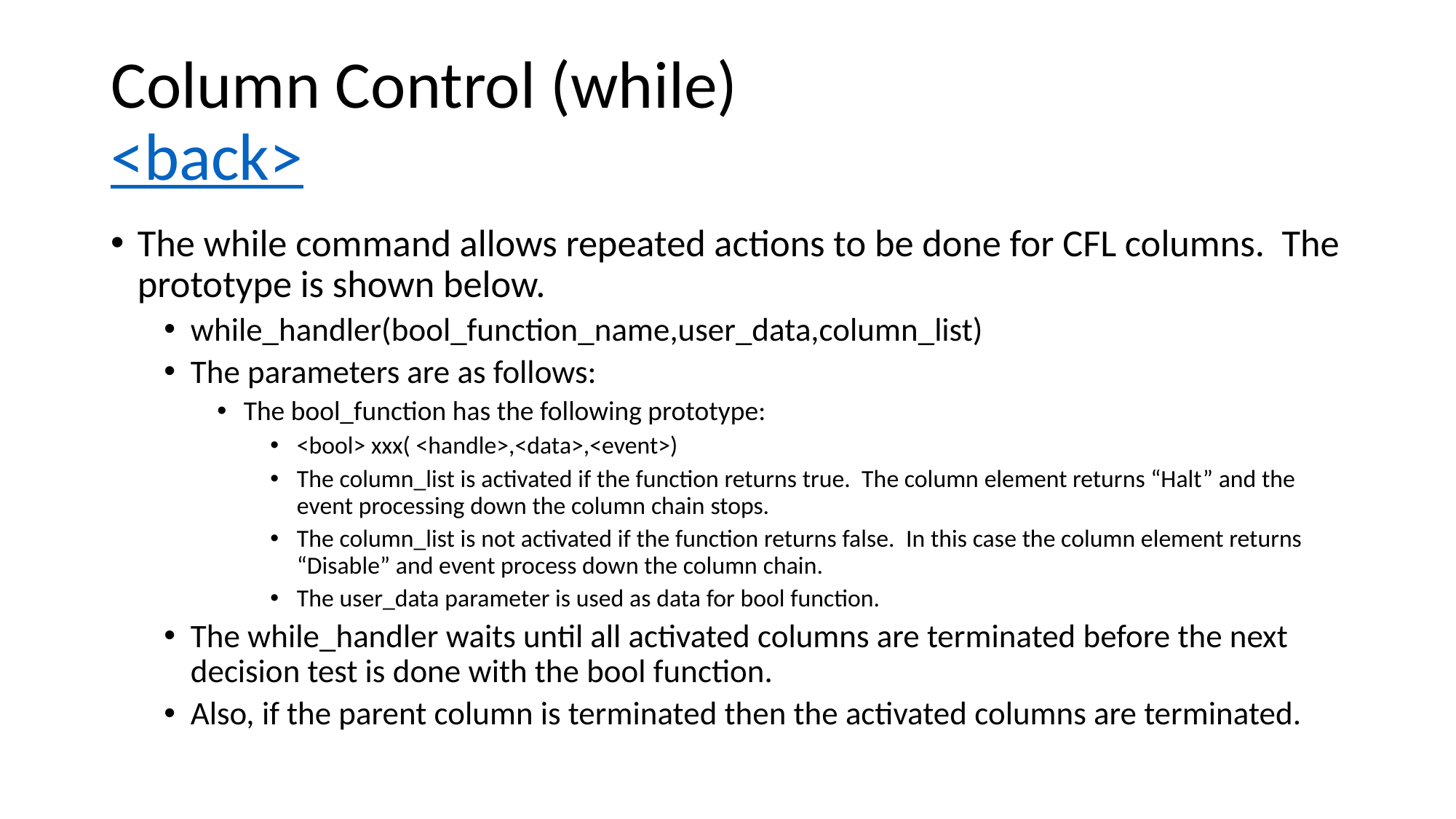

# Column Control (while) <back>
The while command allows repeated actions to be done for CFL columns.  The prototype is shown below.
while_handler(bool_function_name,user_data,column_list)
The parameters are as follows:
The bool_function has the following prototype:
<bool> xxx( <handle>,<data>,<event>)
The column_list is activated if the function returns true.  The column element returns “Halt” and the event processing down the column chain stops.
The column_list is not activated if the function returns false.  In this case the column element returns “Disable” and event process down the column chain.
The user_data parameter is used as data for bool function.
The while_handler waits until all activated columns are terminated before the next decision test is done with the bool function.
Also, if the parent column is terminated then the activated columns are terminated.